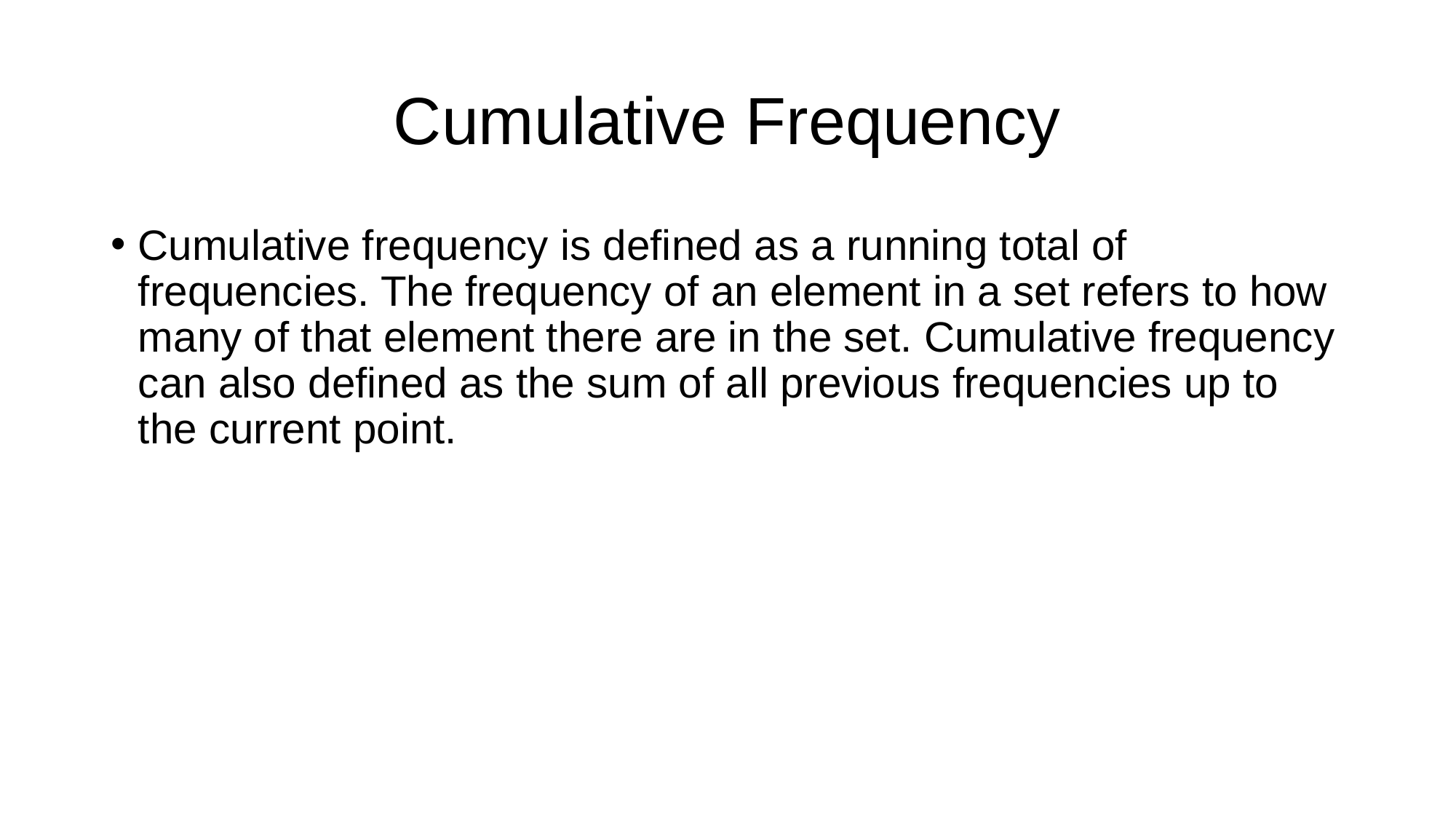

# Cumulative Frequency
Cumulative frequency is defined as a running total of frequencies. The frequency of an element in a set refers to how many of that element there are in the set. Cumulative frequency can also defined as the sum of all previous frequencies up to the current point.